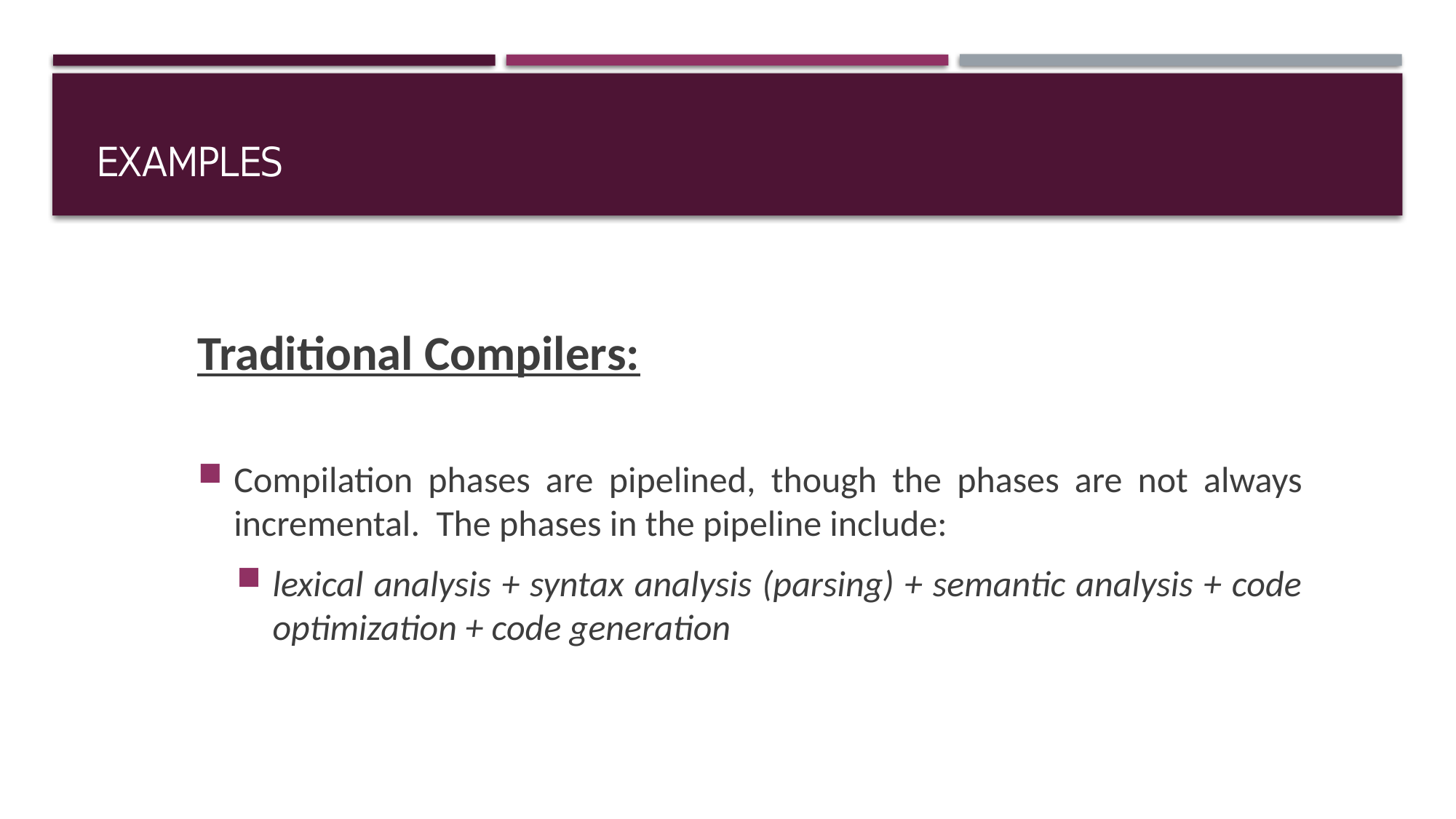

# Examples
Traditional Compilers:

Compilation phases are pipelined, though the phases are not always incremental.  The phases in the pipeline include:
lexical analysis + syntax analysis (parsing) + semantic analysis + code optimization + code generation